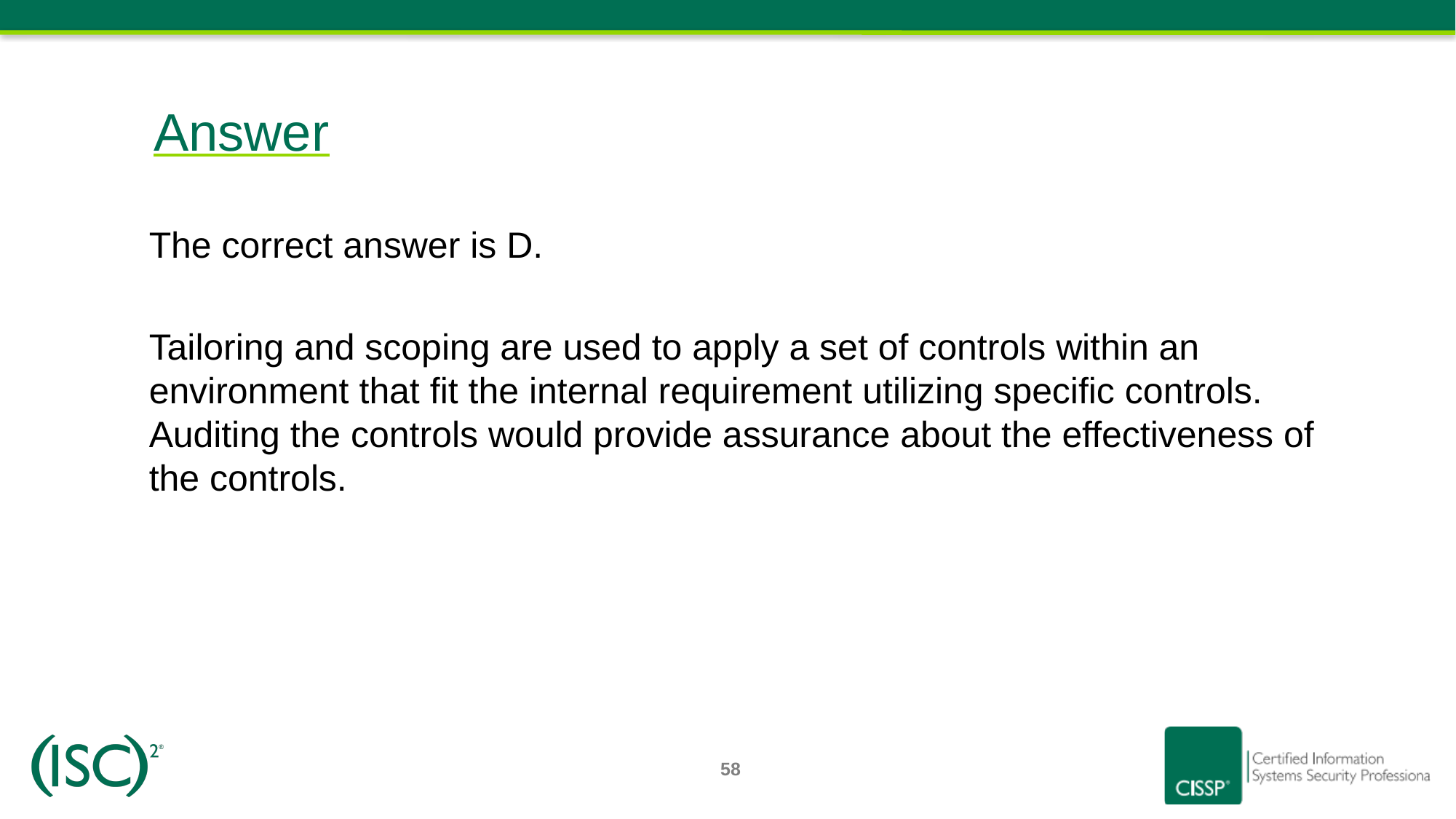

# Answer
The correct answer is D.

Tailoring and scoping are used to apply a set of controls within an environment that fit the internal requirement utilizing specific controls. Auditing the controls would provide assurance about the effectiveness of the controls.